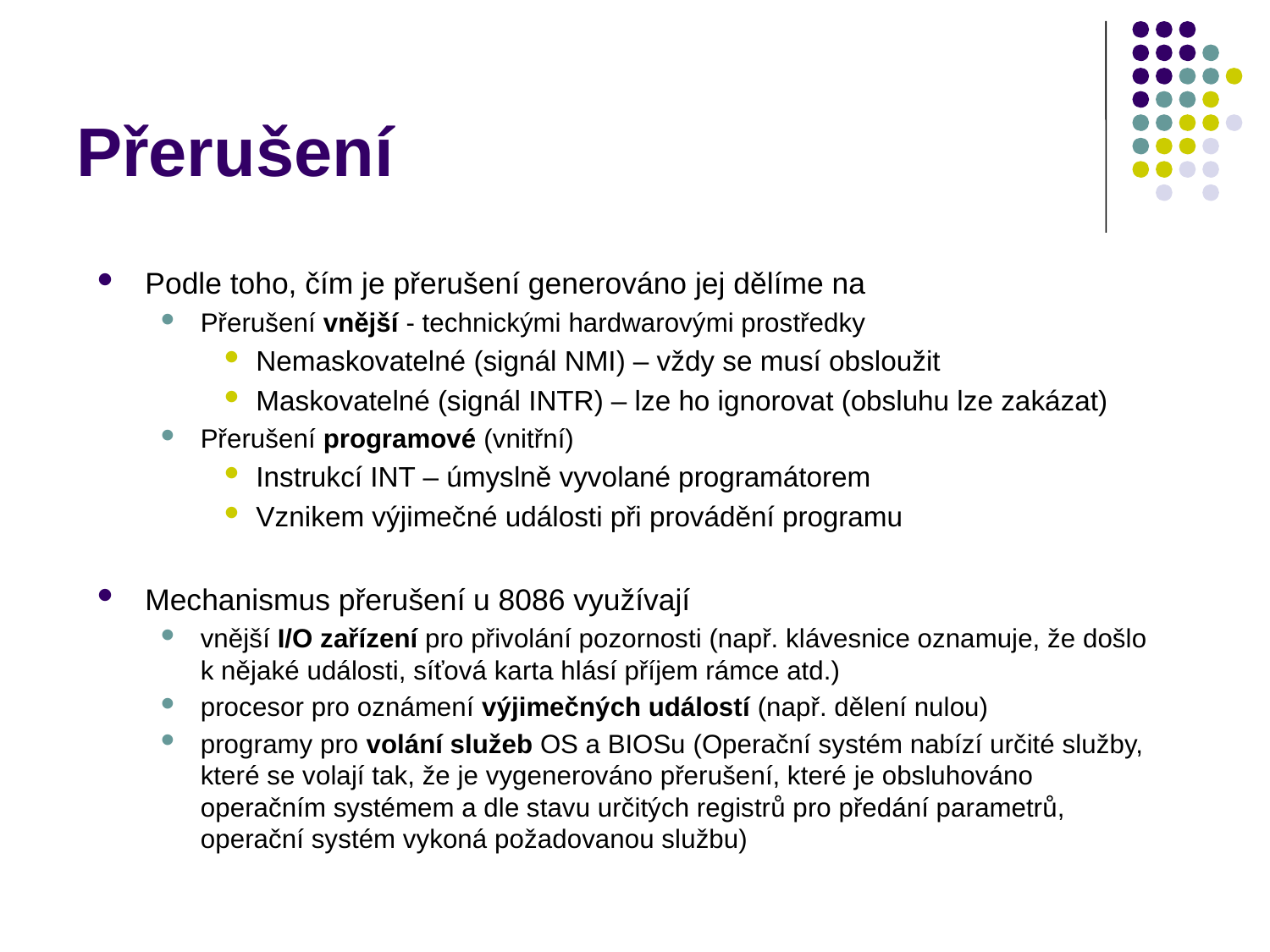

Přerušení

Podle toho, čím je přerušení generováno jej dělíme na
Přerušení vnější - technickými hardwarovými prostředky
Nemaskovatelné (signál NMI) – vždy se musí obsloužit
Maskovatelné (signál INTR) – lze ho ignorovat (obsluhu lze zakázat)
Přerušení programové (vnitřní)
Instrukcí INT – úmyslně vyvolané programátorem
Vznikem výjimečné události při provádění programu

Mechanismus přerušení u 8086 využívají
vnější I/O zařízení pro přivolání pozornosti (např. klávesnice oznamuje, že došlo k nějaké události, síťová karta hlásí příjem rámce atd.)
procesor pro oznámení výjimečných událostí (např. dělení nulou)
programy pro volání služeb OS a BIOSu (Operační systém nabízí určité služby, které se volají tak, že je vygenerováno přerušení, které je obsluhováno operačním systémem a dle stavu určitých registrů pro předání parametrů,  operační systém vykoná požadovanou službu)